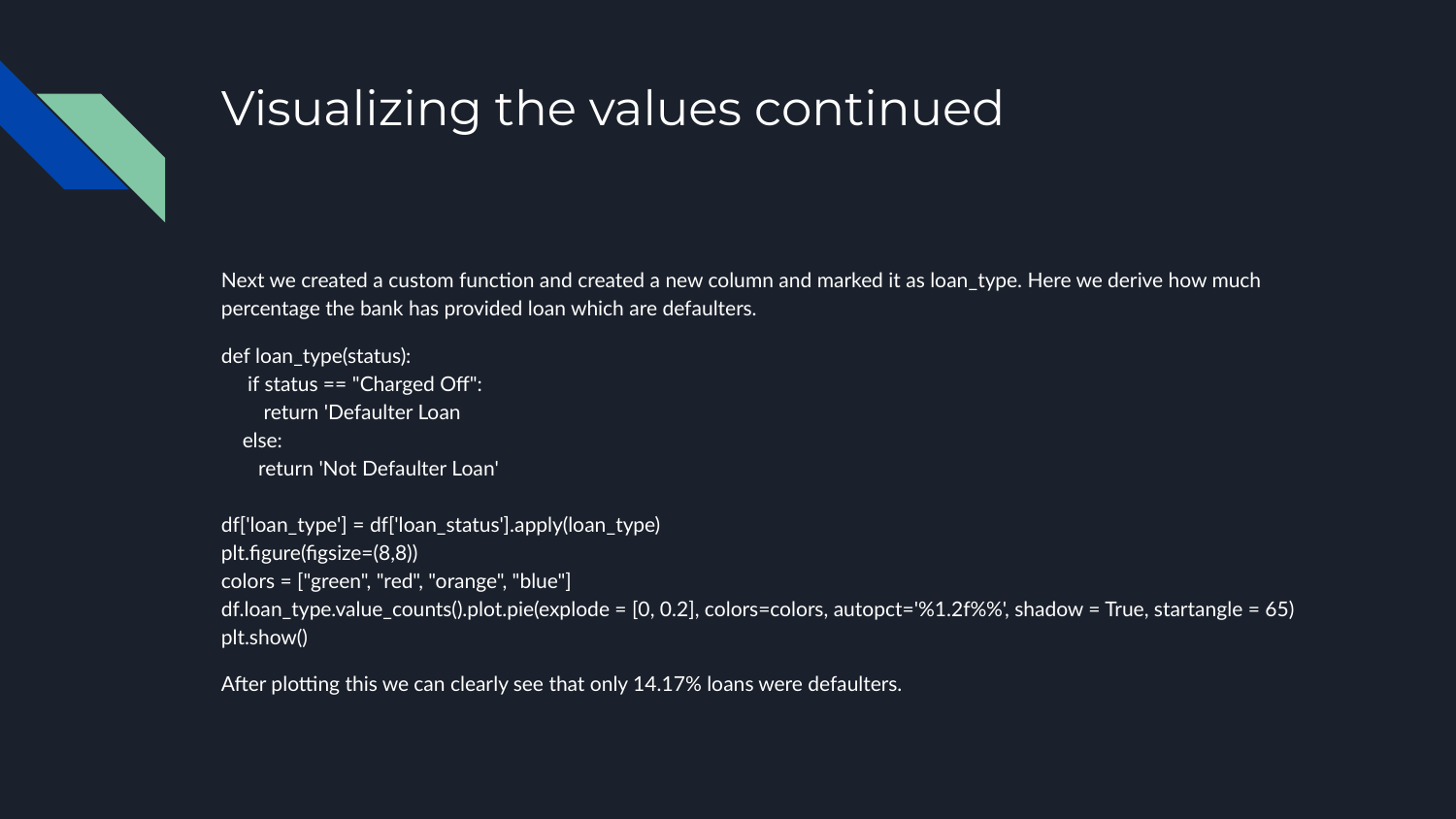

# Visualizing the values continued

Next we created a custom function and created a new column and marked it as loan_type. Here we derive how much percentage the bank has provided loan which are defaulters.
def loan_type(status):
     if status == "Charged Off":
        return 'Defaulter Loan
    else:
       return 'Not Defaulter Loan'
df['loan_type'] = df['loan_status'].apply(loan_type)
plt.figure(figsize=(8,8))
colors = ["green", "red", "orange", "blue"]
df.loan_type.value_counts().plot.pie(explode = [0, 0.2], colors=colors, autopct='%1.2f%%', shadow = True, startangle = 65)
plt.show()
After plotting this we can clearly see that only 14.17% loans were defaulters.